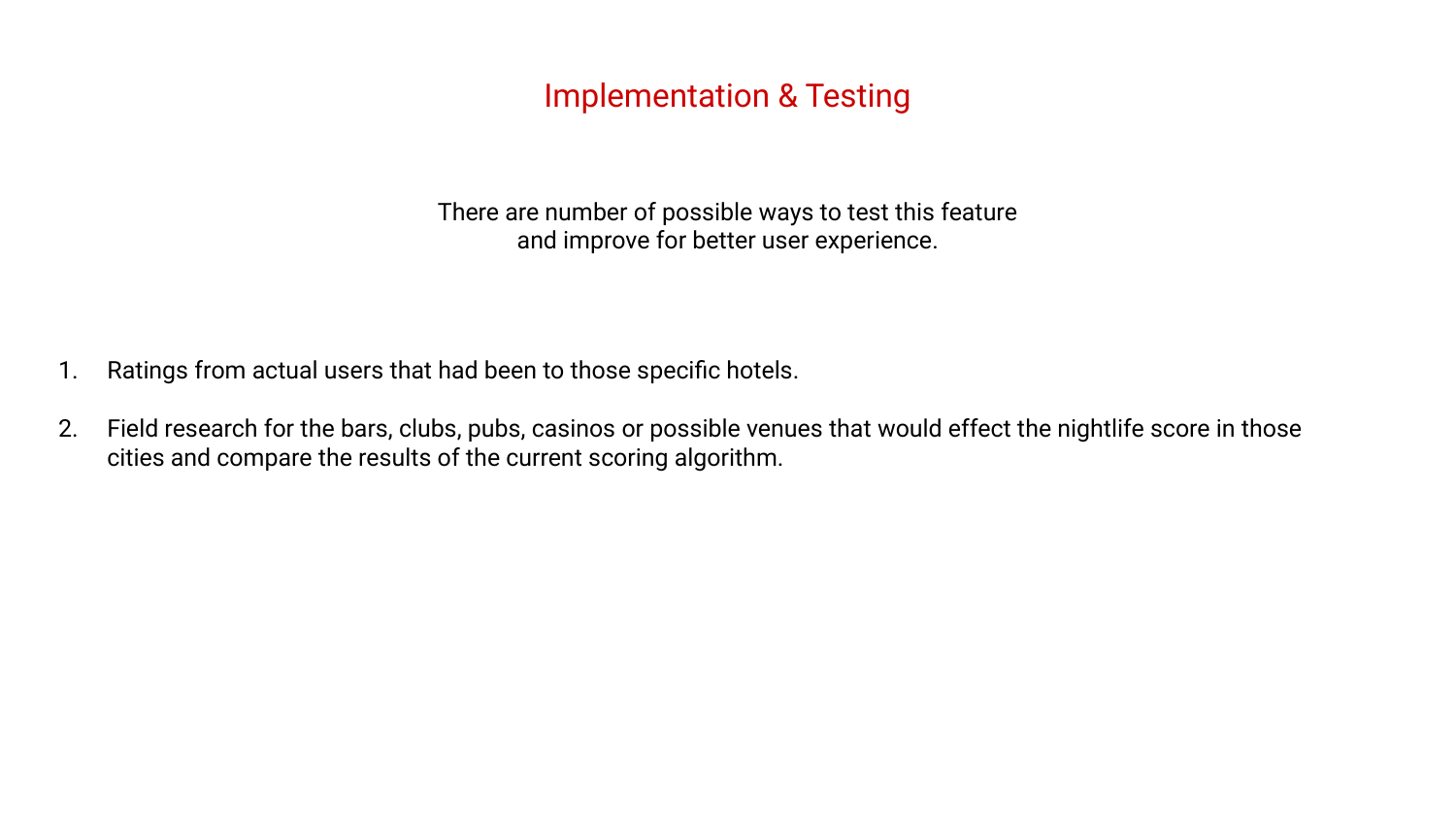

Implementation & Testing
There are number of possible ways to test this feature and improve for better user experience.

Ratings from actual users that had been to those specific hotels.

Field research for the bars, clubs, pubs, casinos or possible venues that would effect the nightlife score in those cities and compare the results of the current scoring algorithm.